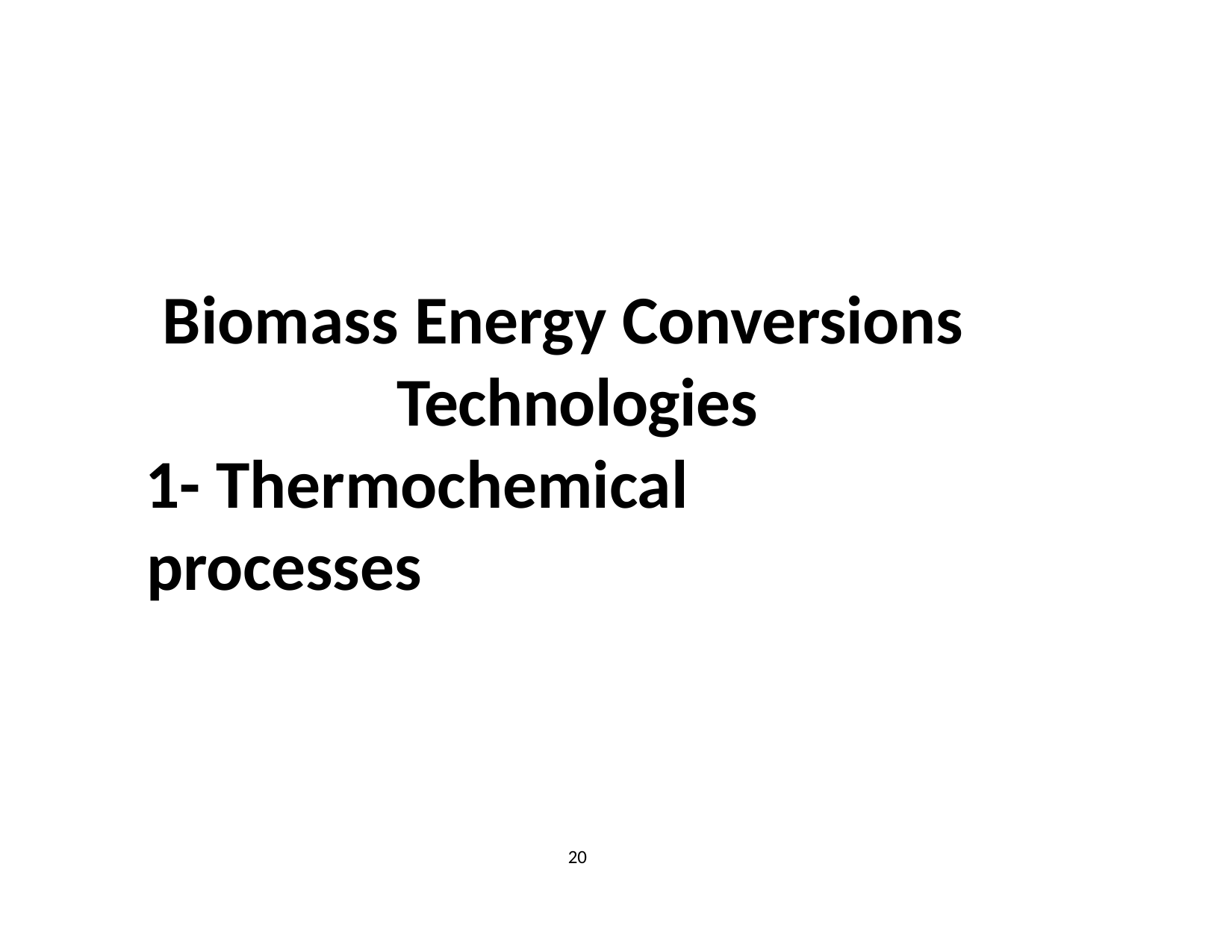

# Biomass Energy Conversions  Technologies
1- Thermochemical processes
20